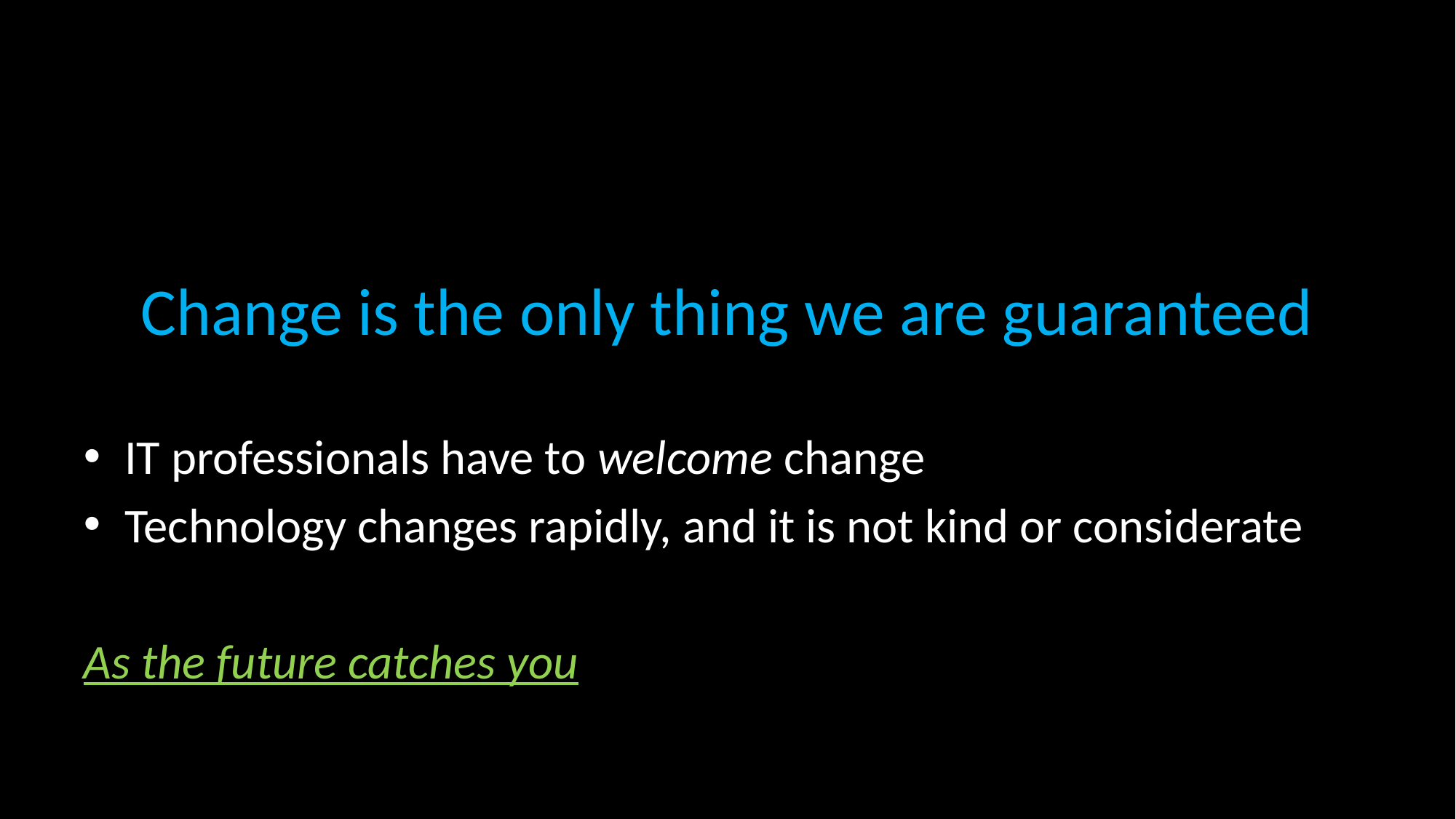

#

Change is the only thing we are guaranteed

IT professionals have to welcome change
Technology changes rapidly, and it is not kind or considerate

As the future catches you